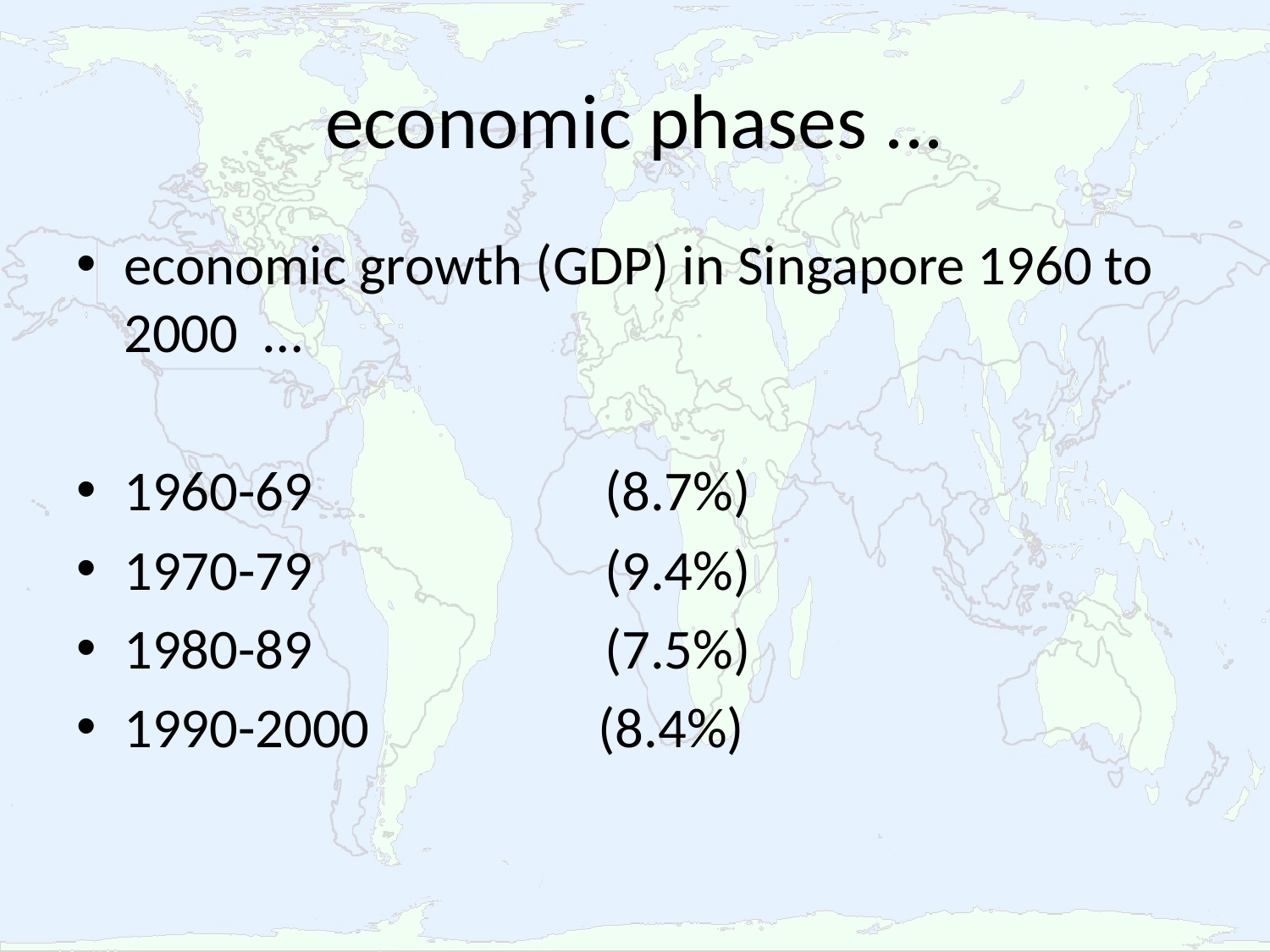

# economic phases ...
economic growth (GDP) in Singapore 1960 to 2000  …

1960-69                       (8.7%)
1970-79                       (9.4%)
1980-89                       (7.5%)
1990-2000                  (8.4%)